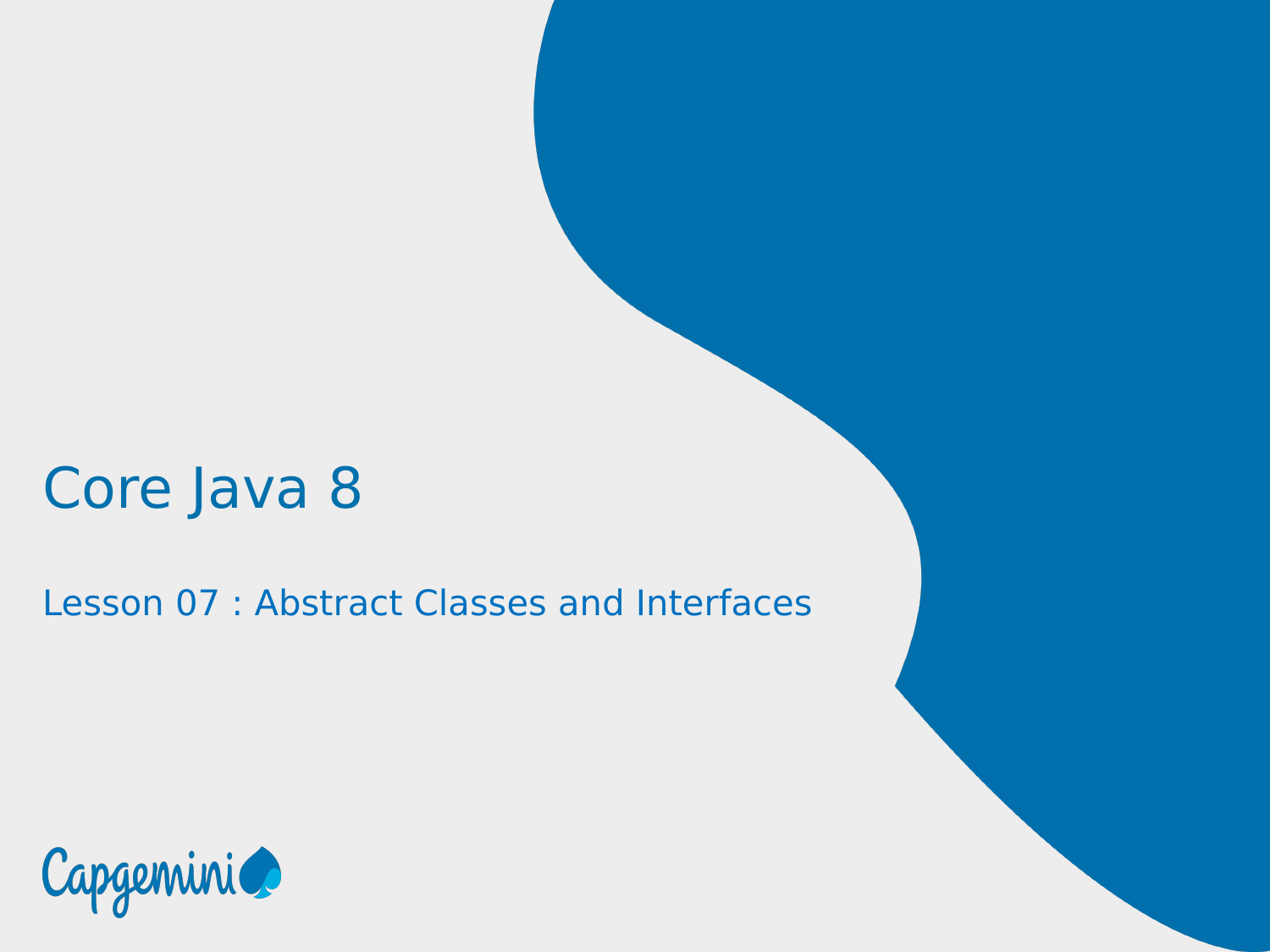

# Core Java 8

Lesson 07 : Abstract Classes and Interfaces